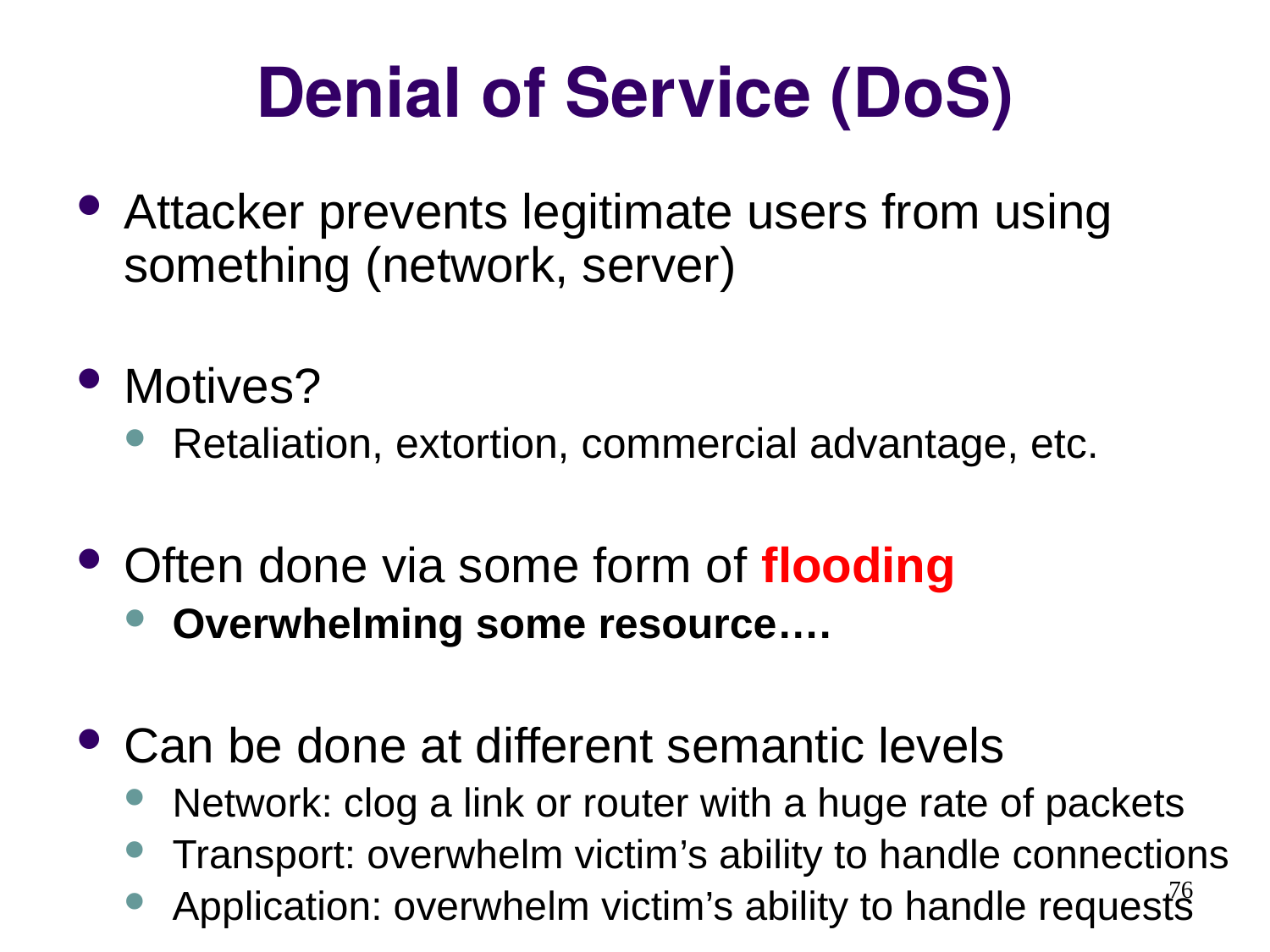

# Denial of Service (DoS)
Attacker prevents legitimate users from using something (network, server)

Motives?
Retaliation, extortion, commercial advantage, etc.

Often done via some form of flooding
Overwhelming some resource….

Can be done at different semantic levels
Network: clog a link or router with a huge rate of packets
Transport: overwhelm victim’s ability to handle connections
Application: overwhelm victim’s ability to handle requests
76